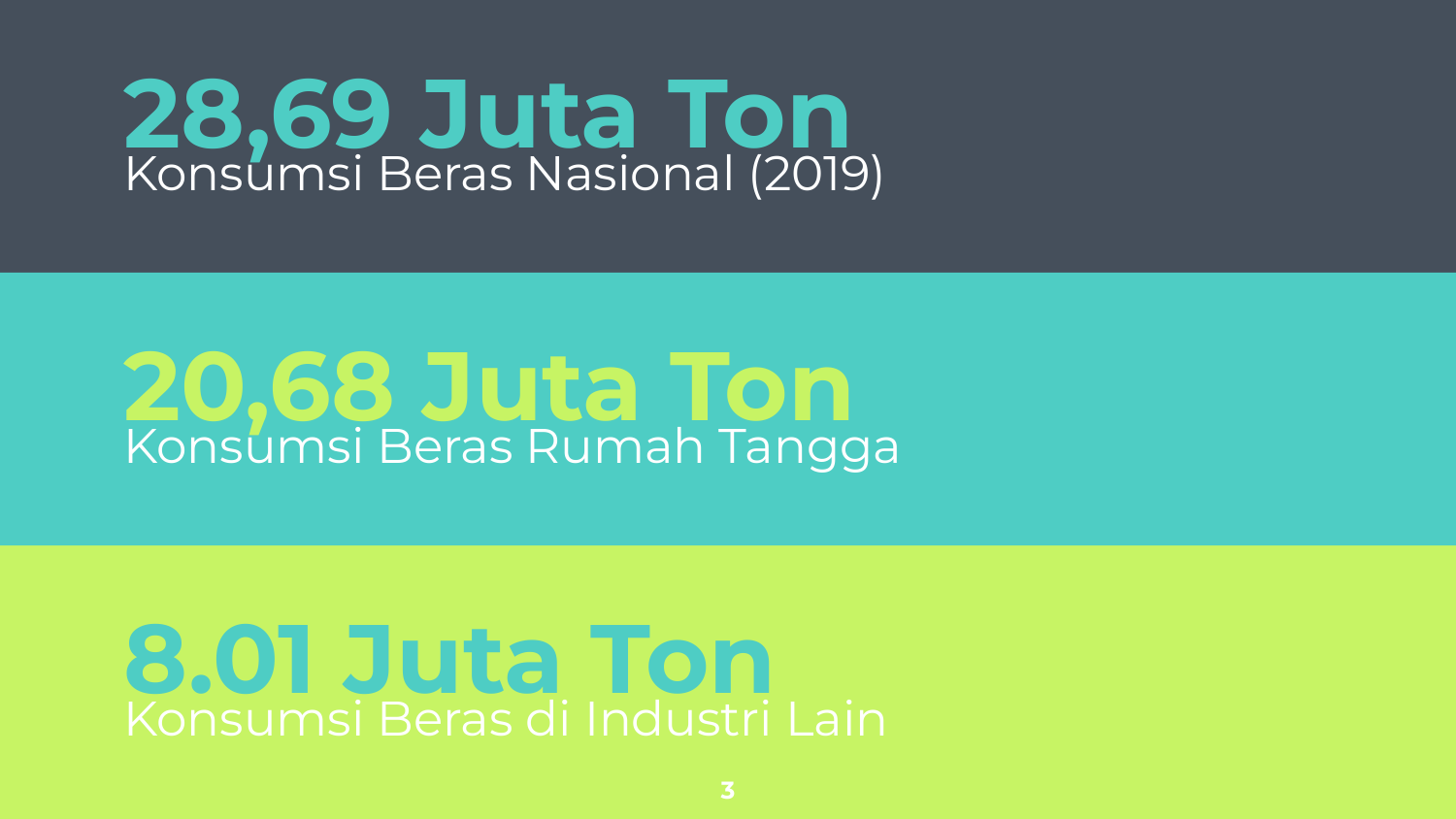

28,69 Juta Ton
Konsumsi Beras Nasional (2019)

20,68 Juta Ton
Konsumsi Beras Rumah Tangga
8.01 Juta Ton
Konsumsi Beras di Industri Lain
3